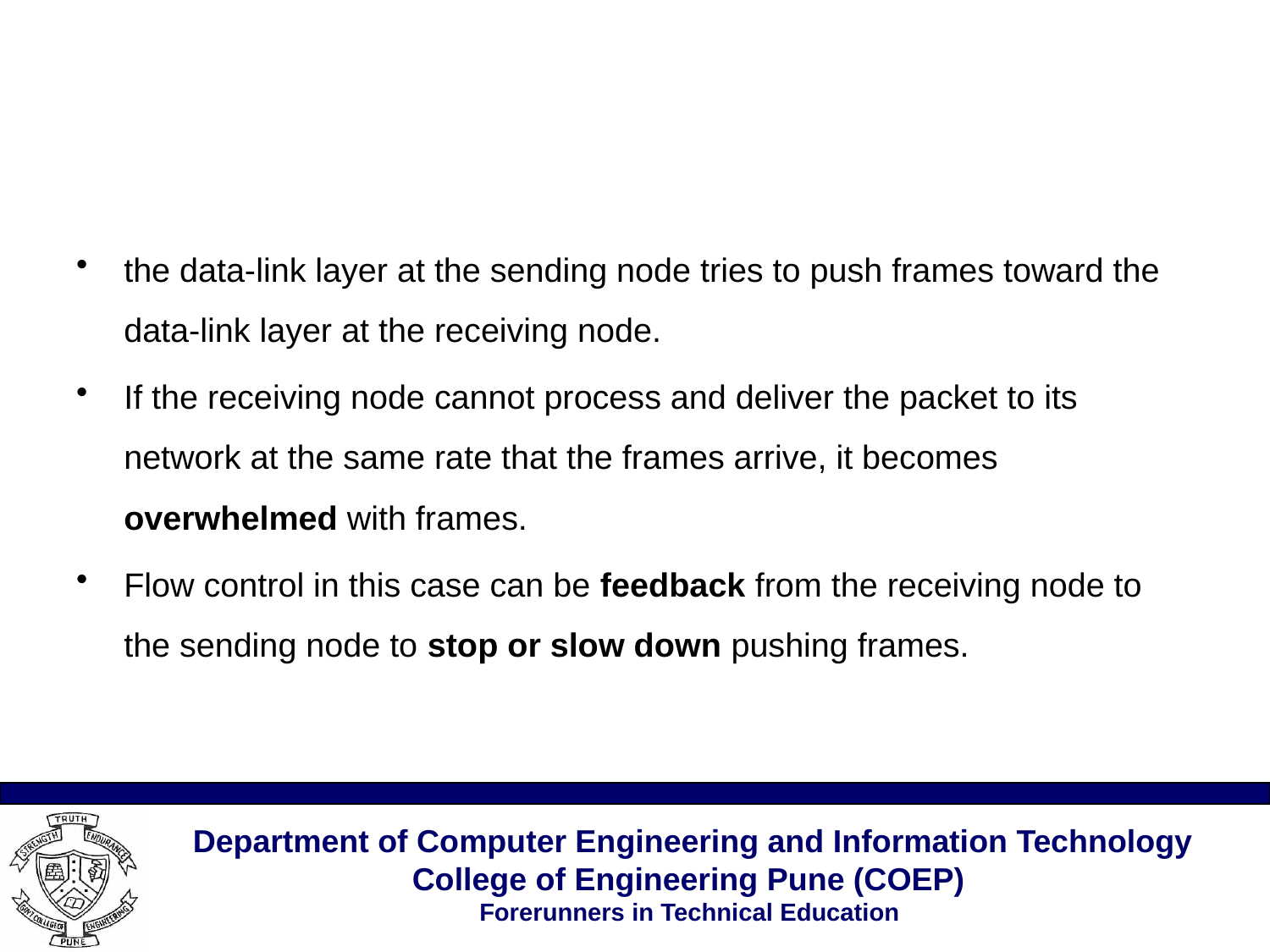

#
the data-link layer at the sending node tries to push frames toward the data-link layer at the receiving node.
If the receiving node cannot process and deliver the packet to its network at the same rate that the frames arrive, it becomes overwhelmed with frames.
Flow control in this case can be feedback from the receiving node to the sending node to stop or slow down pushing frames.